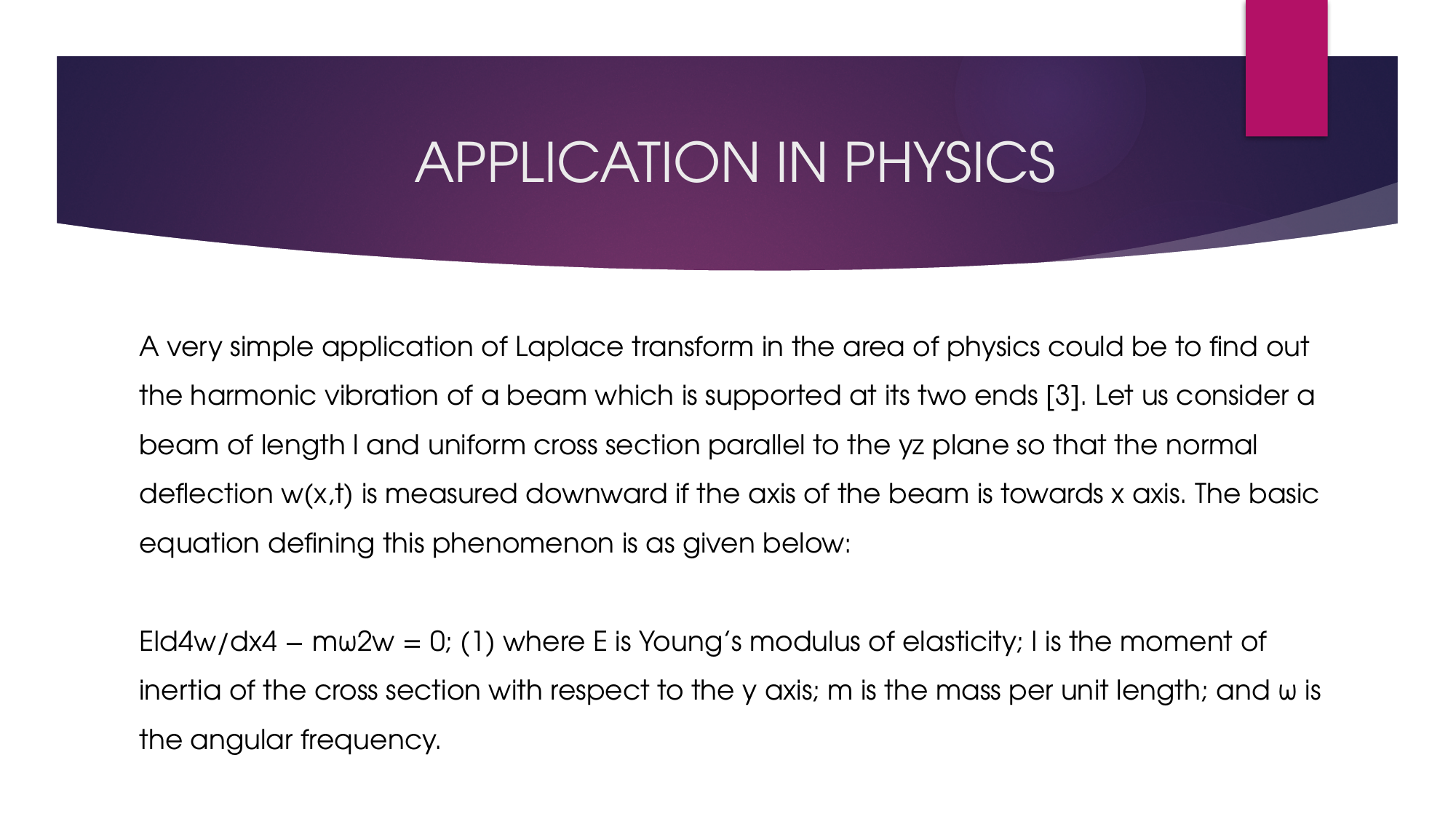

# APPLICATION IN PHYSICS
A very simple application of Laplace transform in the area of physics could be to find out the harmonic vibration of a beam which is supported at its two ends [3]. Let us consider a beam of length l and uniform cross section parallel to the yz plane so that the normal deflection w(x,t) is measured downward if the axis of the beam is towards x axis. The basic equation defining this phenomenon is as given below:

EId4w/dx4 − mω2w = 0; (1) where E is Young’s modulus of elasticity; I is the moment of inertia of the cross section with respect to the y axis; m is the mass per unit length; and ω is the angular frequency.